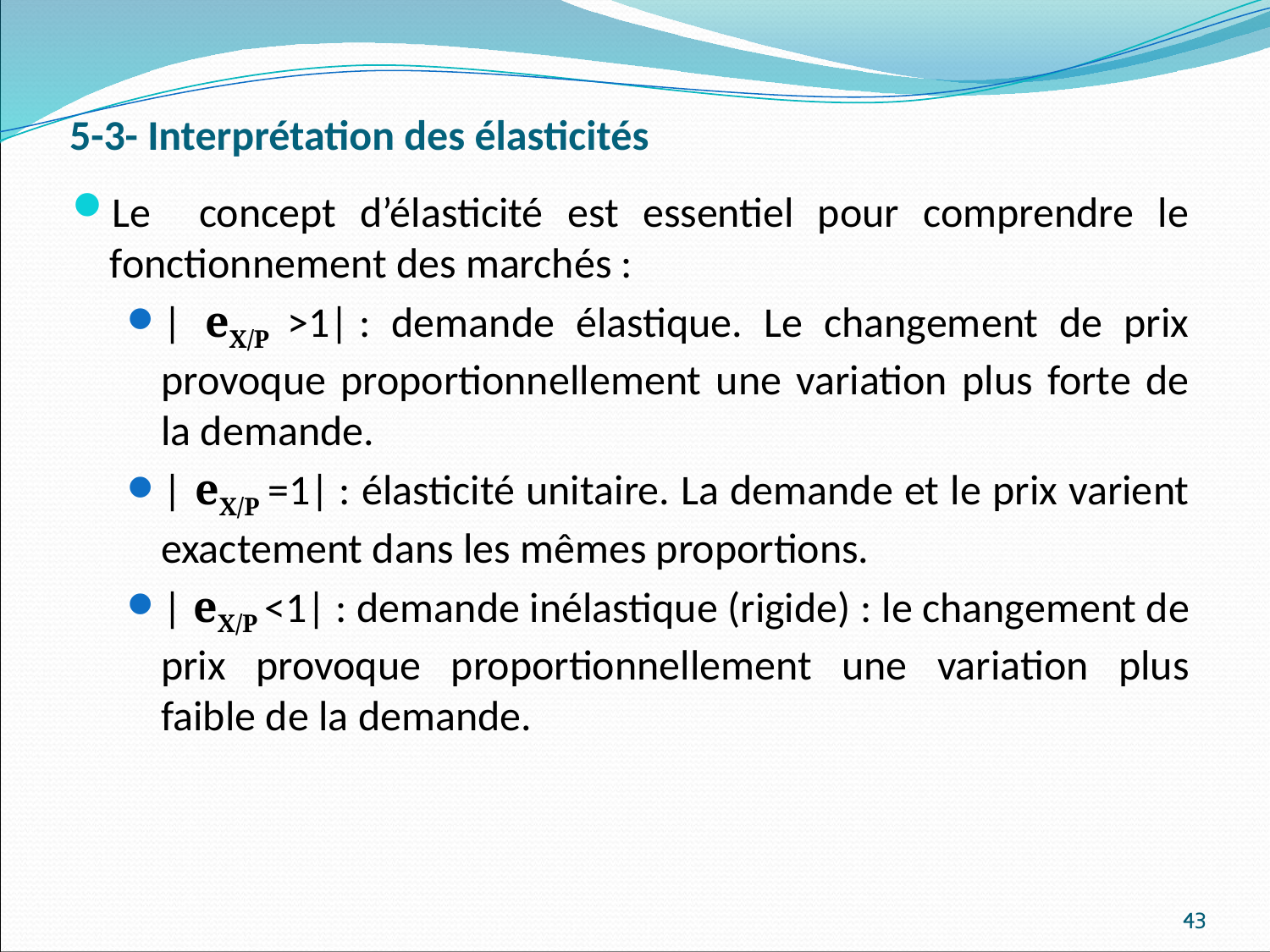

# 5-3- Interprétation des élasticités
Le  concept d’élasticité est essentiel pour comprendre le fonctionnement des marchés :
| eX/P >1| : demande élastique. Le changement de prix provoque proportionnellement une variation plus forte de la demande.
| eX/P =1| : élasticité unitaire. La demande et le prix varient exactement dans les mêmes proportions.
| eX/P <1| : demande inélastique (rigide) : le changement de prix provoque proportionnellement une variation plus faible de la demande.
43